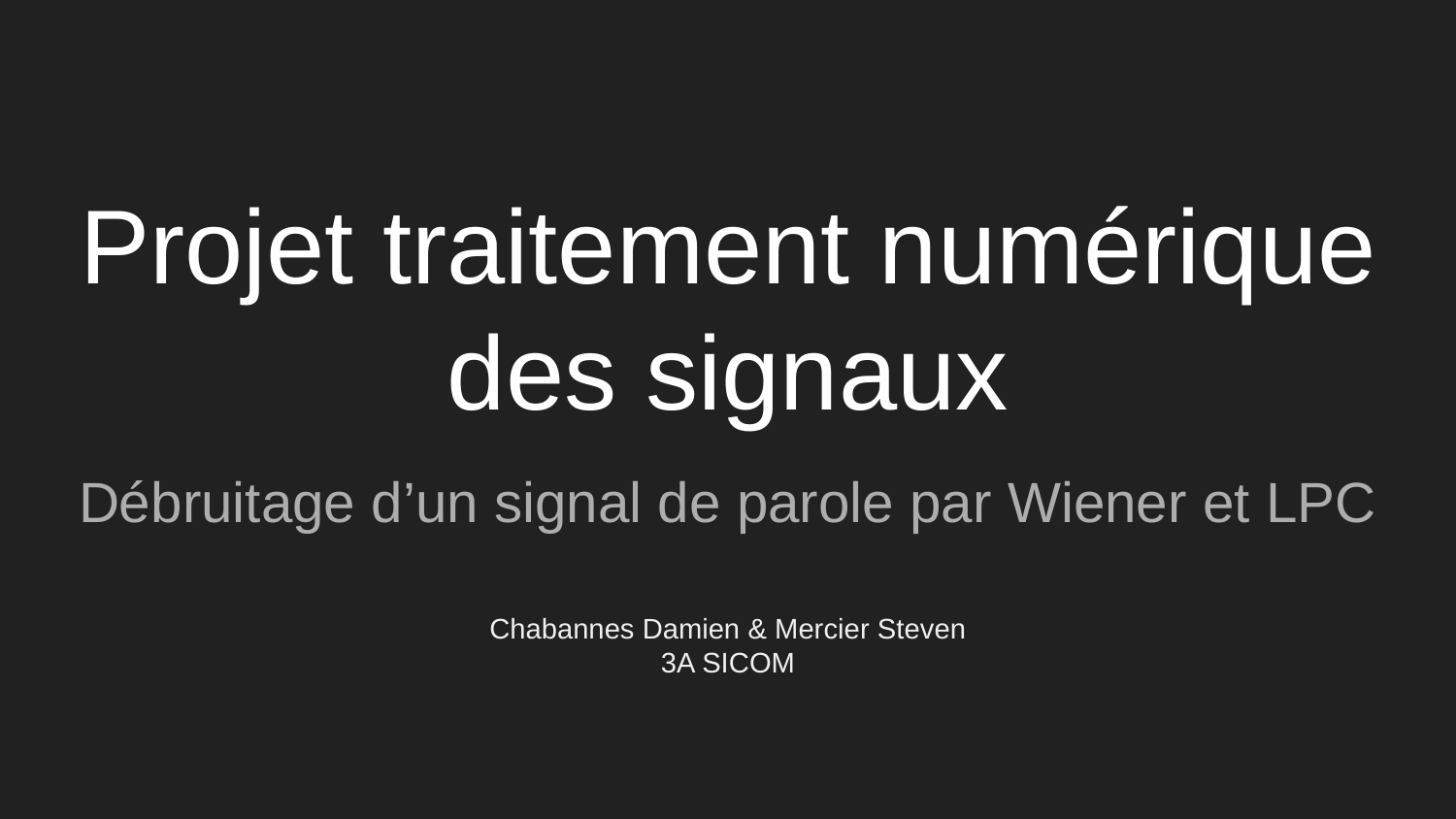

# Projet traitement numérique des signaux
Débruitage d’un signal de parole par Wiener et LPC
Chabannes Damien & Mercier Steven
3A SICOM